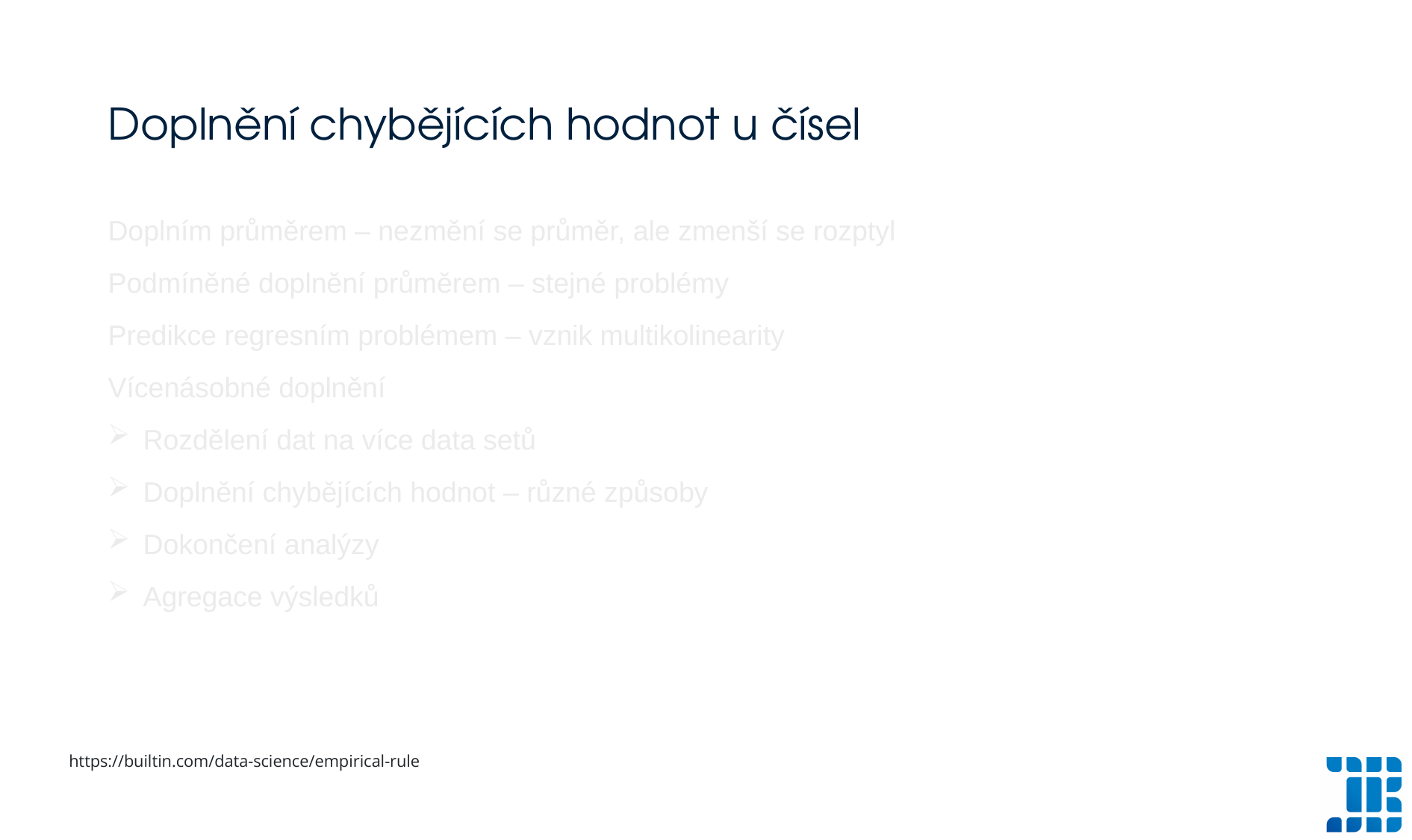

# Doplnění chybějících hodnot u čísel

Doplním průměrem – nezmění se průměr, ale zmenší se rozptyl
Podmíněné doplnění průměrem – stejné problémy
Predikce regresním problémem – vznik multikolinearity
Vícenásobné doplnění
Rozdělení dat na více data setů
Doplnění chybějících hodnot – různé způsoby
Dokončení analýzy
Agregace výsledků

https://builtin.com/data-science/empirical-rule